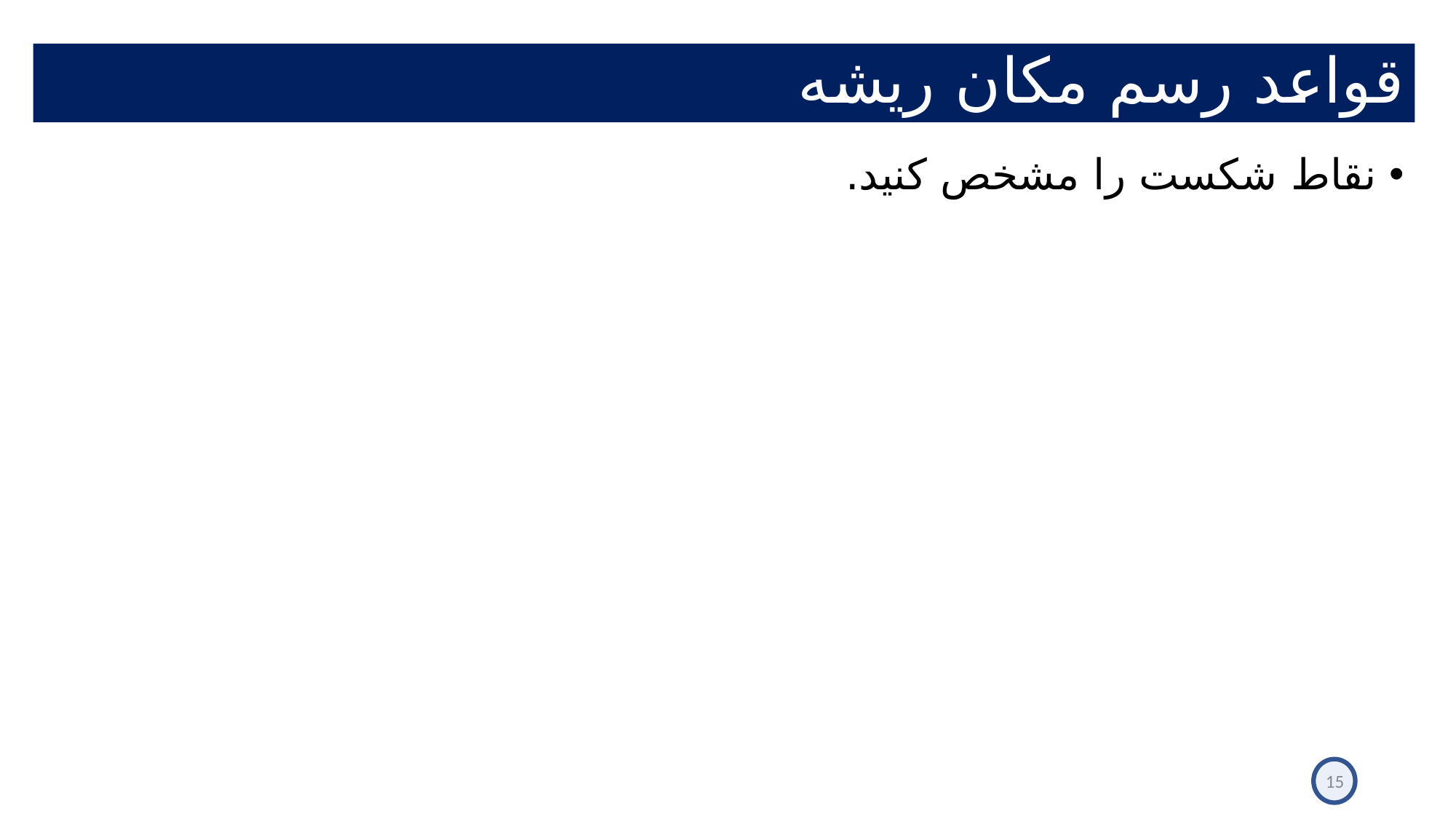

# قواعد رسم مکان ریشه
نقاط شکست را مشخص کنید.
15